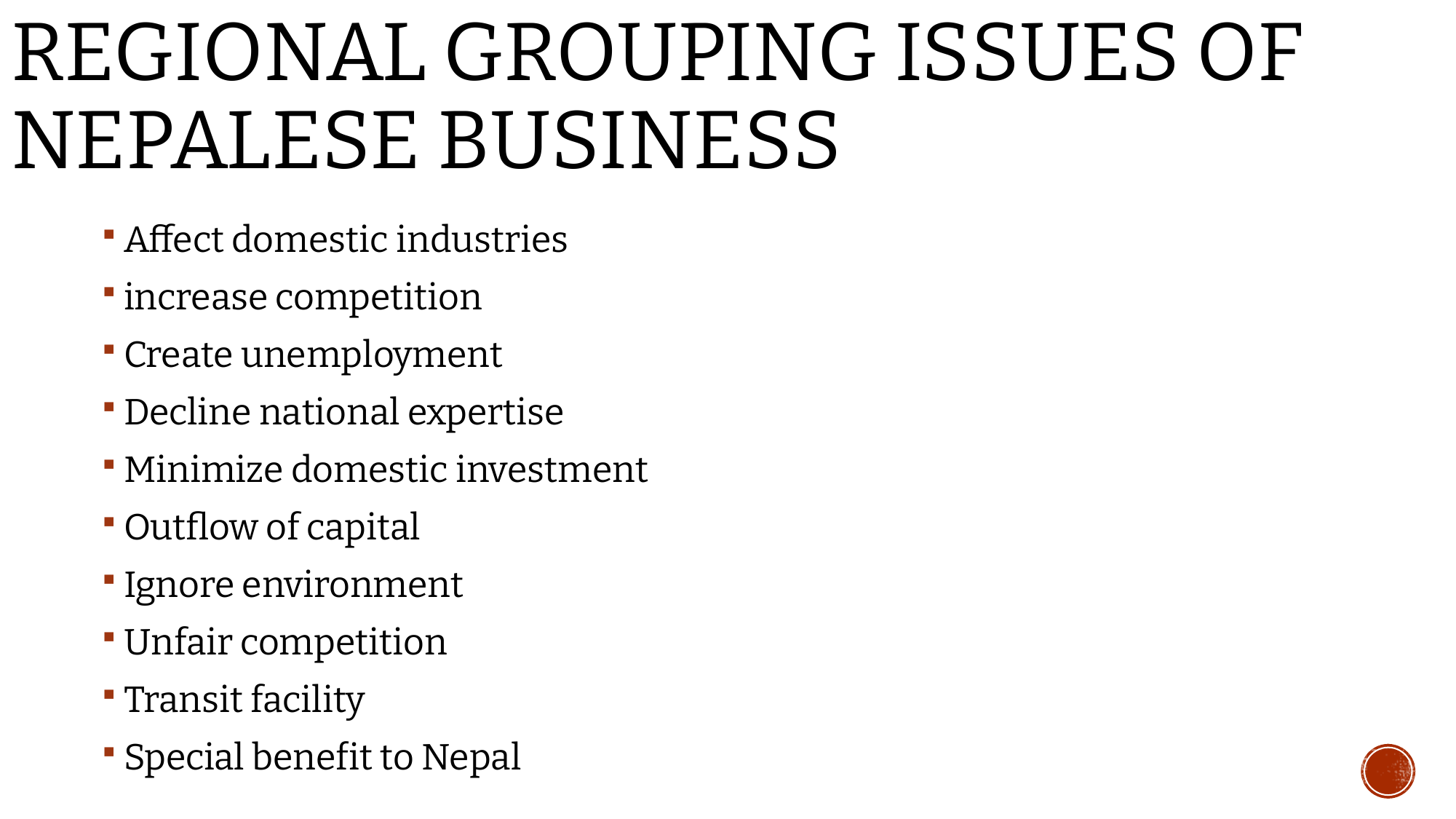

# Regional grouping issues of Nepalese business
Affect domestic industries
increase competition
Create unemployment
Decline national expertise
Minimize domestic investment
Outflow of capital
Ignore environment
Unfair competition
Transit facility
Special benefit to Nepal